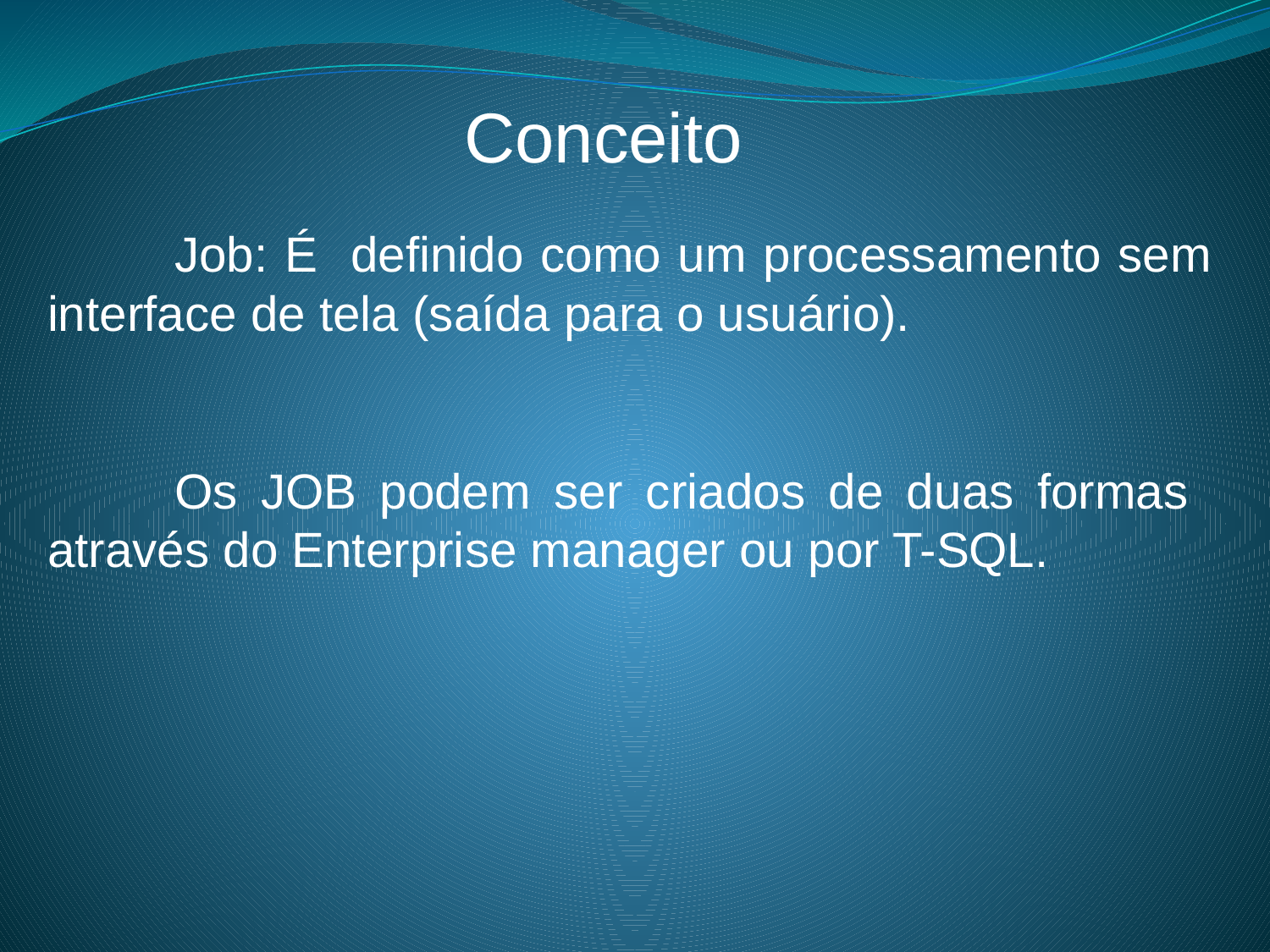

Conceito
	Job: É  definido como um processamento sem interface de tela (saída para o usuário).

	Os JOB podem ser criados de duas formas  através do Enterprise manager ou por T-SQL.